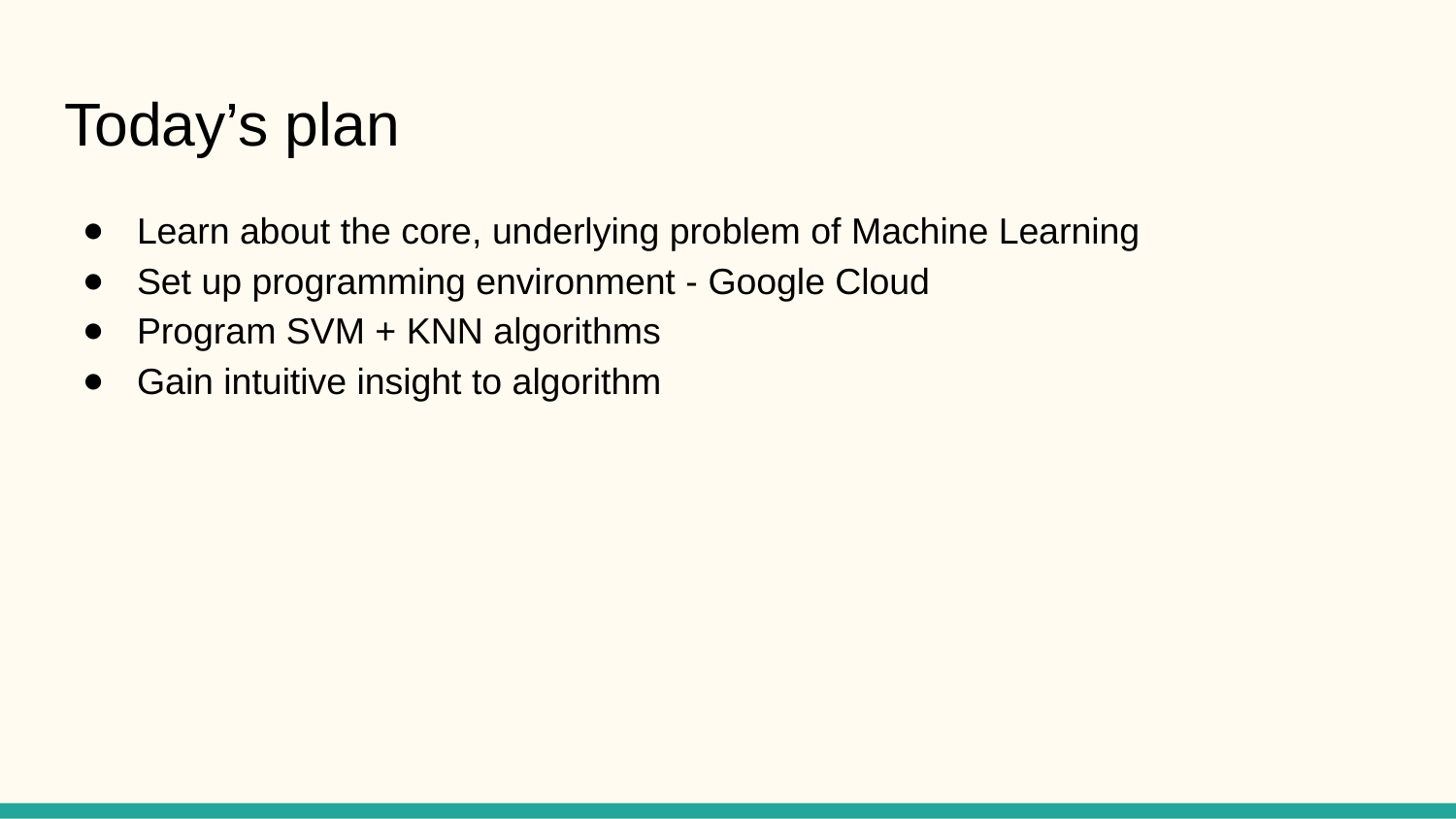

# Today’s plan
Learn about the core, underlying problem of Machine Learning
Set up programming environment - Google Cloud
Program SVM + KNN algorithms
Gain intuitive insight to algorithm